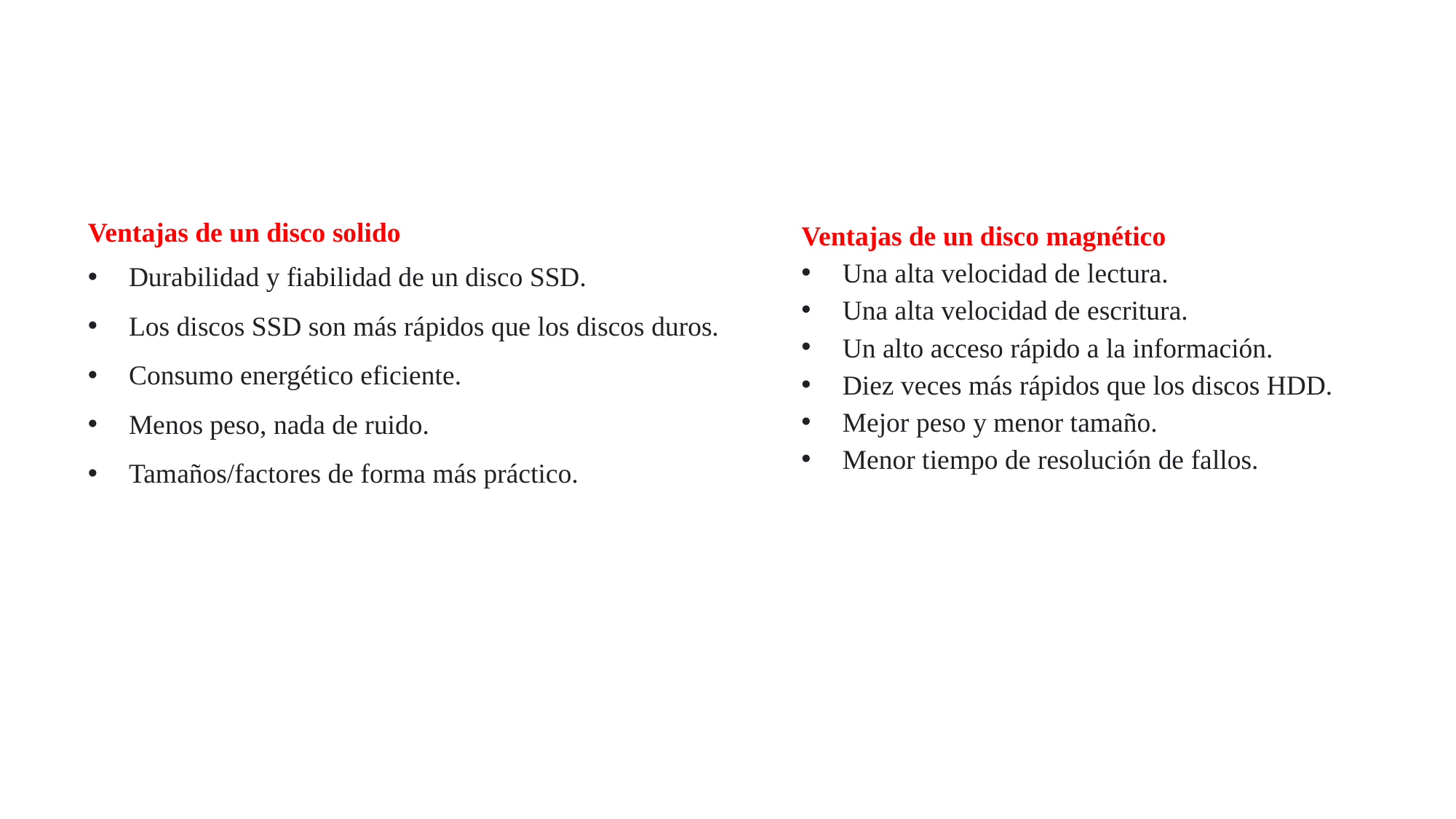

Ventajas de un disco solido
Durabilidad y fiabilidad de un disco SSD.
Los discos SSD son más rápidos que los discos duros.
Consumo energético eficiente.
Menos peso, nada de ruido.
Tamaños/factores de forma más práctico.

Ventajas de un disco magnético
Una alta velocidad de lectura.
Una alta velocidad de escritura.
Un alto acceso rápido a la información.
Diez veces más rápidos que los discos HDD.
Mejor peso y menor tamaño.
Menor tiempo de resolución de fallos.